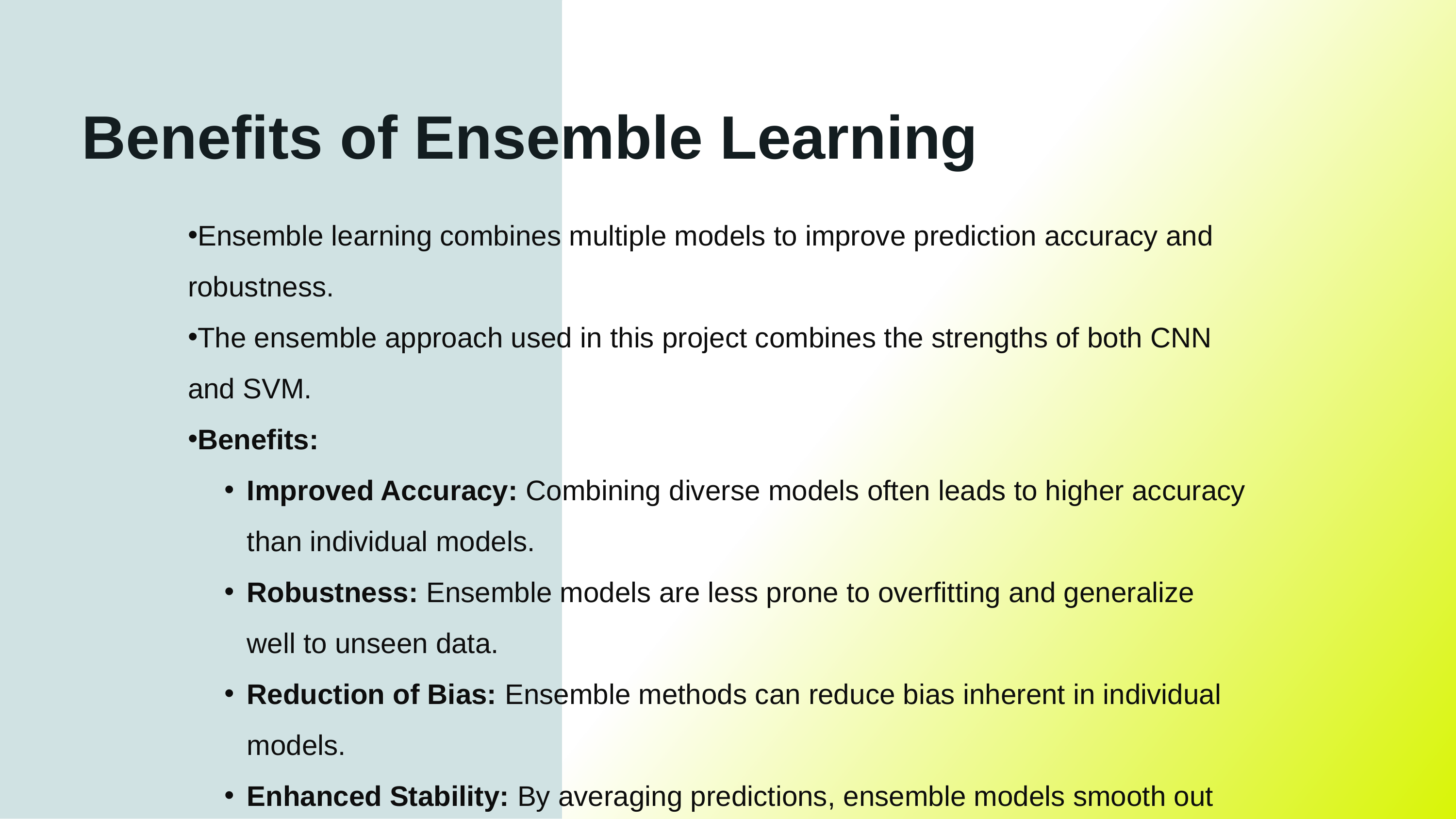

# Benefits of Ensemble Learning
Ensemble learning combines multiple models to improve prediction accuracy and robustness.
The ensemble approach used in this project combines the strengths of both CNN and SVM.
Benefits:
Improved Accuracy: Combining diverse models often leads to higher accuracy than individual models.
Robustness: Ensemble models are less prone to overfitting and generalize well to unseen data.
Reduction of Bias: Ensemble methods can reduce bias inherent in individual models.
Enhanced Stability: By averaging predictions, ensemble models smooth out individual model errors.